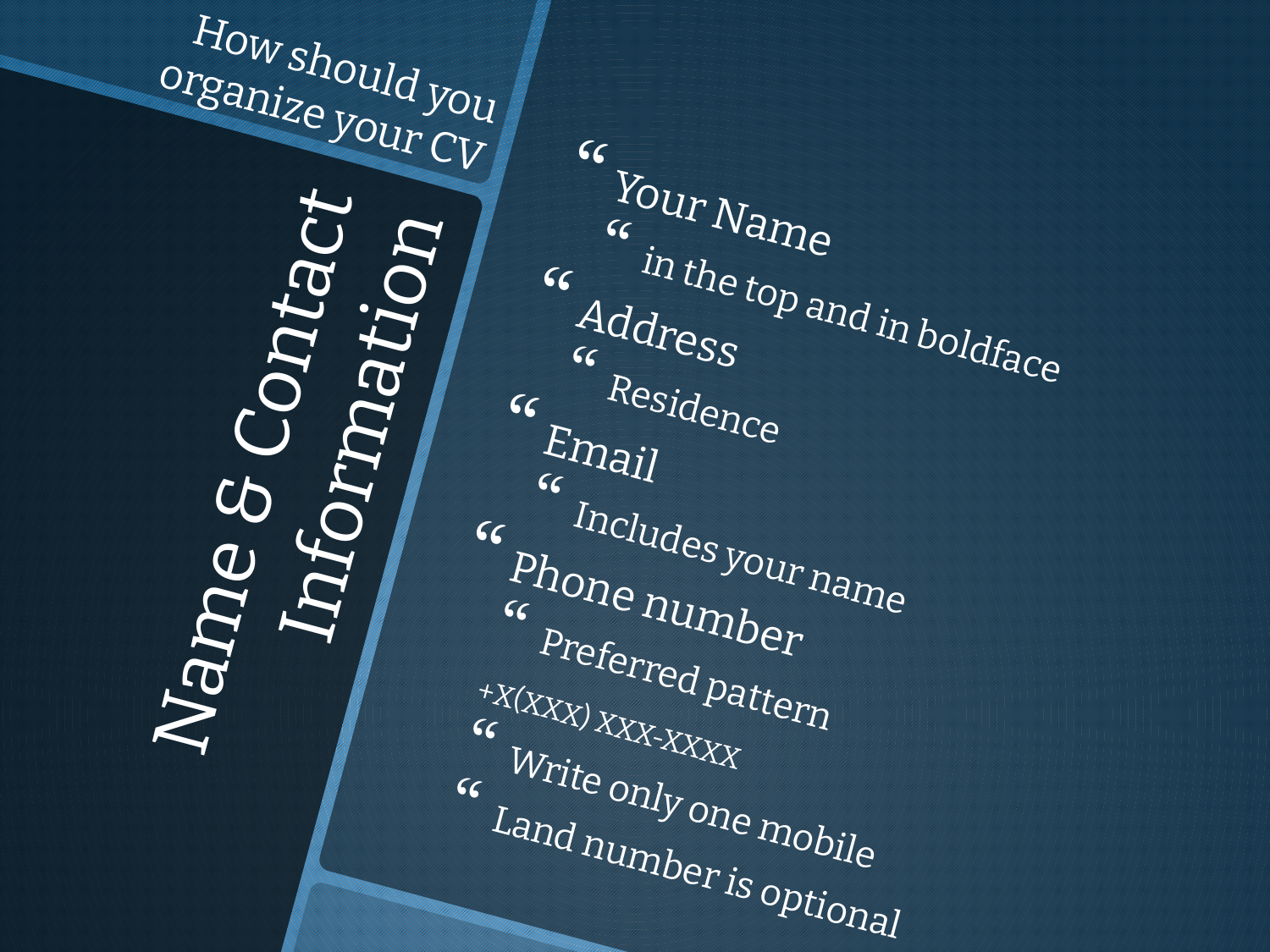

How should you organize your CV
Your Name
in the top and in boldface
Address
Residence
Email
Includes your name
Phone number
Preferred pattern
	+X(XXX) XXX-XXXX
Write only one mobile
Land number is optional

# Name & Contact Information